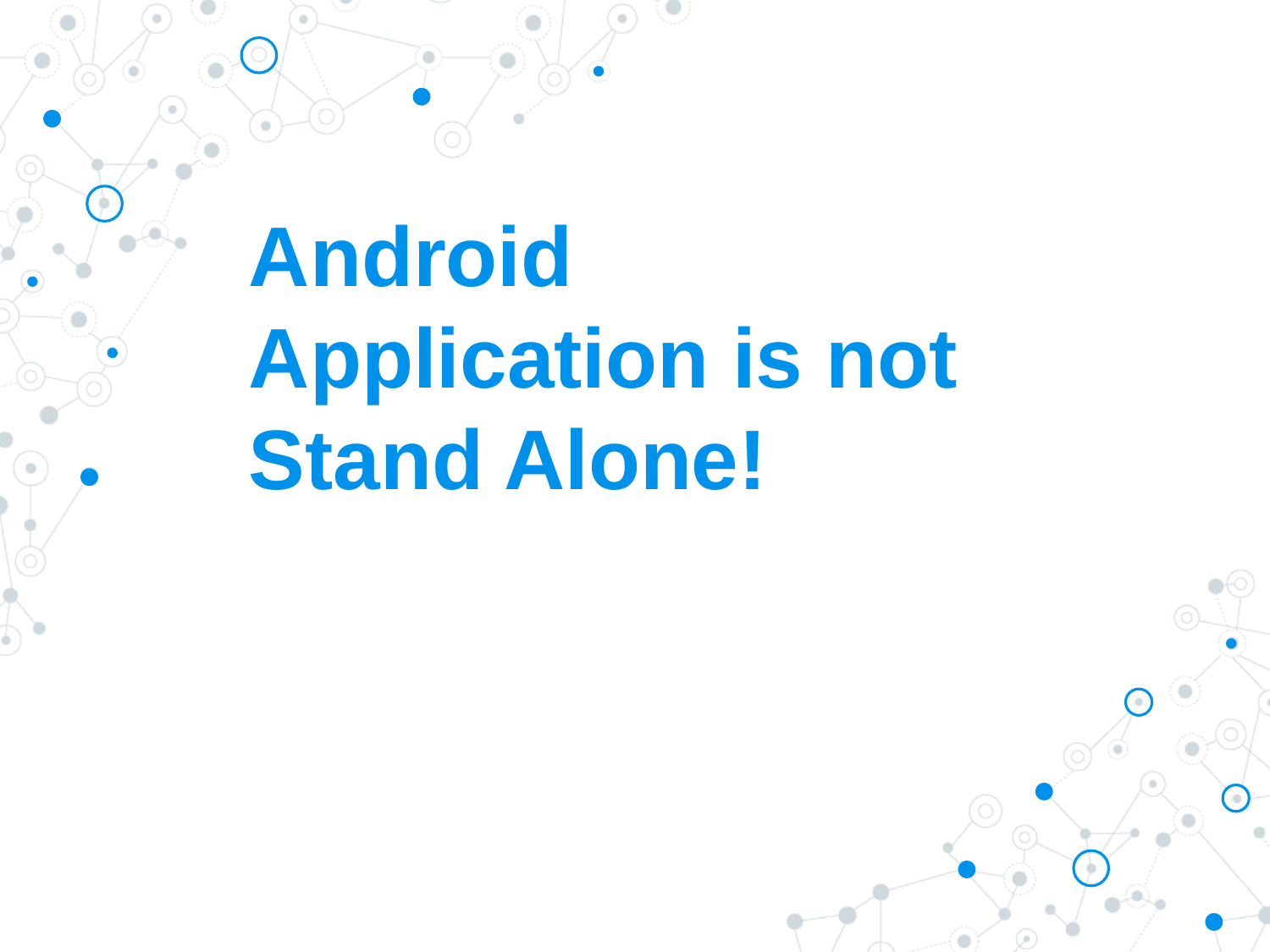

# Android Application is not Stand Alone!